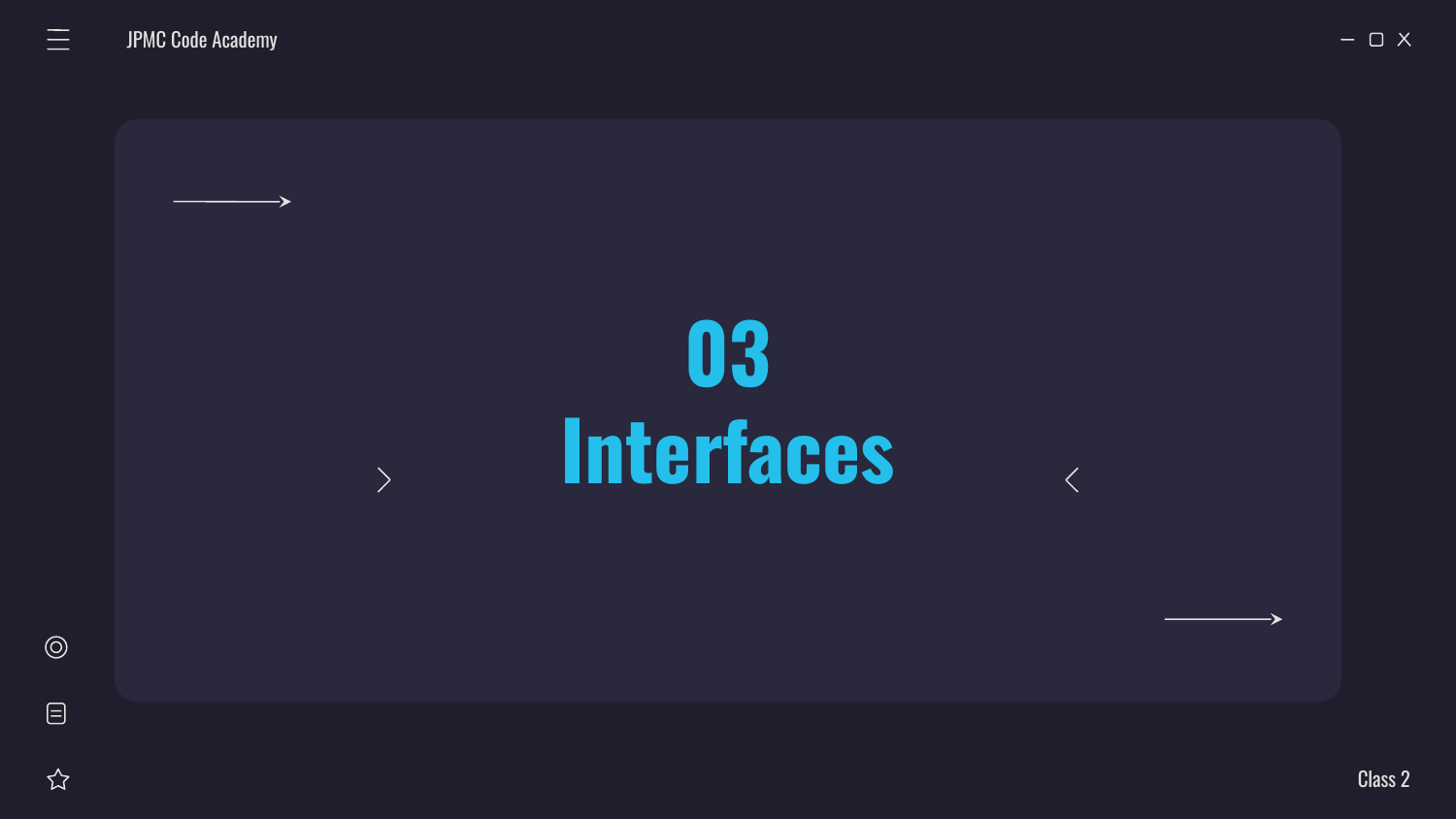

JPMC Code Academy

03
Interfaces

Class 2